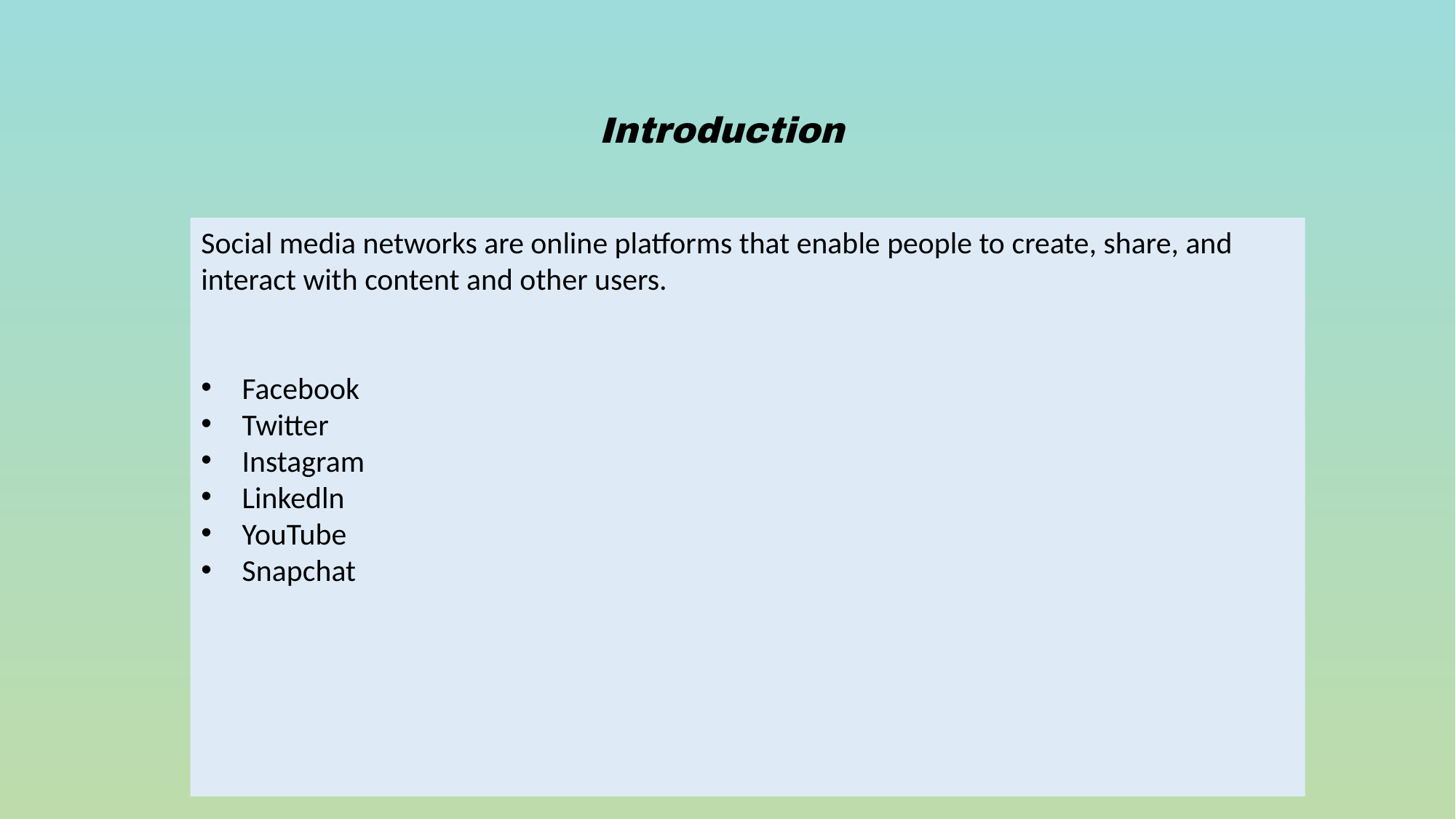

Introduction
Social media networks are online platforms that enable people to create, share, and interact with content and other users.

Facebook
Twitter
Instagram
Linkedln
YouTube
Snapchat